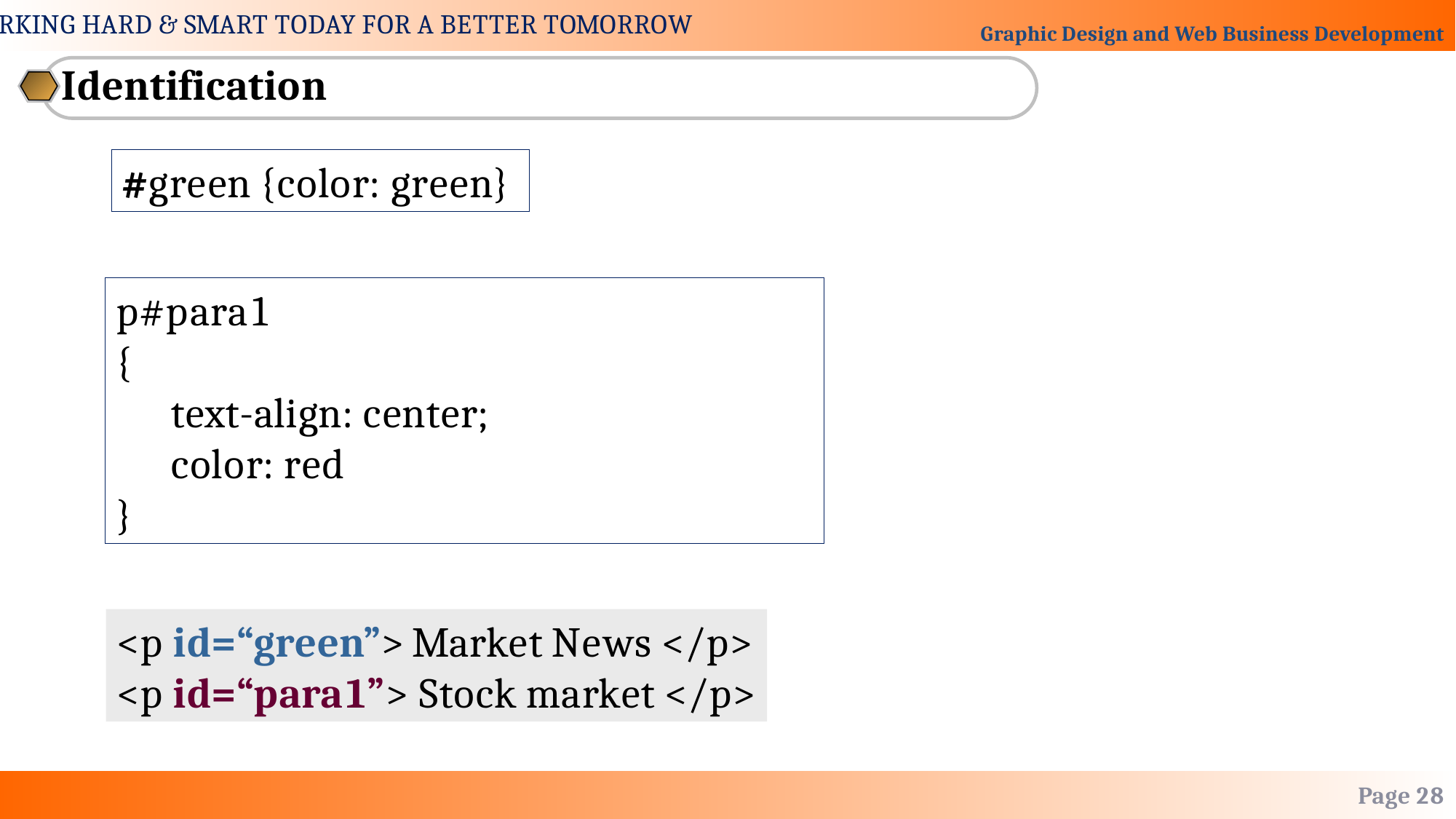

Identification

#green {color: green}
p#para1
{
text-align: center;
color: red
}
<p id=“green”> Market News </p>
<p id=“para1”> Stock market </p>
Page 28